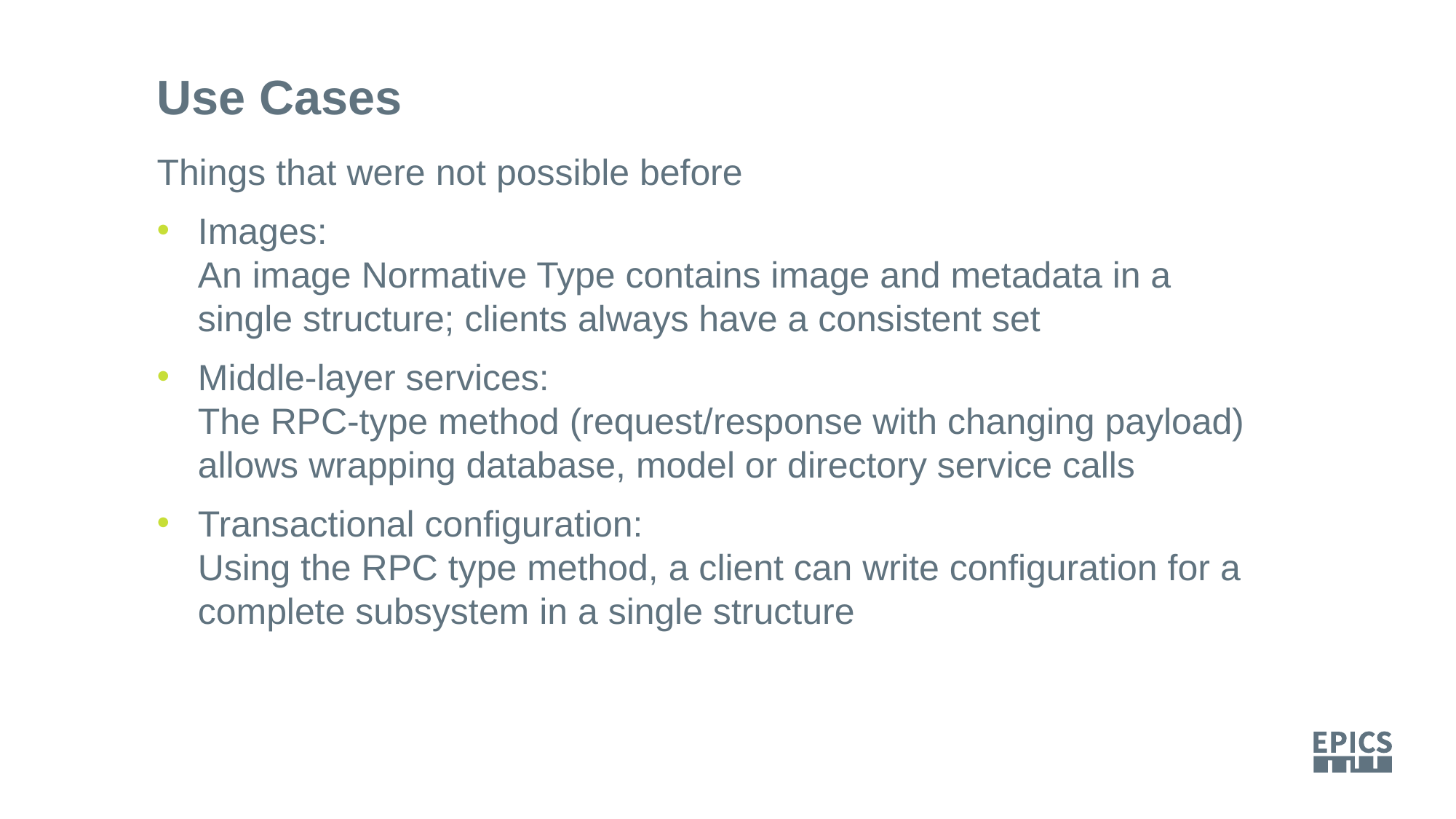

Use Cases
Things that were not possible before
Images:
An image Normative Type contains image and metadata in a single structure; clients always have a consistent set
Middle-layer services:
The RPC-type method (request/response with changing payload) allows wrapping database, model or directory service calls
Transactional configuration:
Using the RPC type method, a client can write configuration for a complete subsystem in a single structure